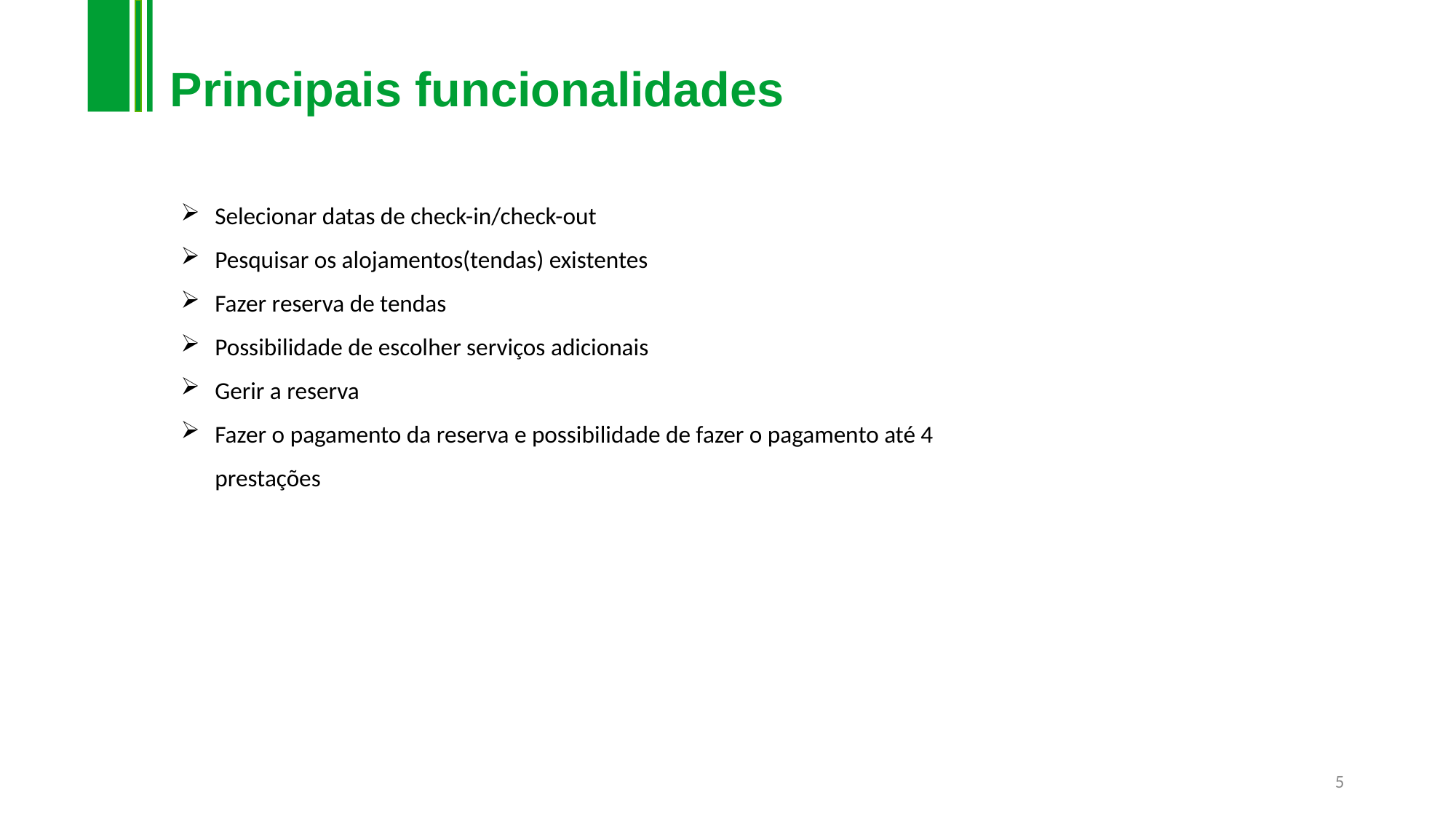

Principais funcionalidades

Selecionar datas de check-in/check-out
Pesquisar os alojamentos(tendas) existentes
Fazer reserva de tendas
Possibilidade de escolher serviços adicionais
Gerir a reserva
Fazer o pagamento da reserva e possibilidade de fazer o pagamento até 4 prestações
5